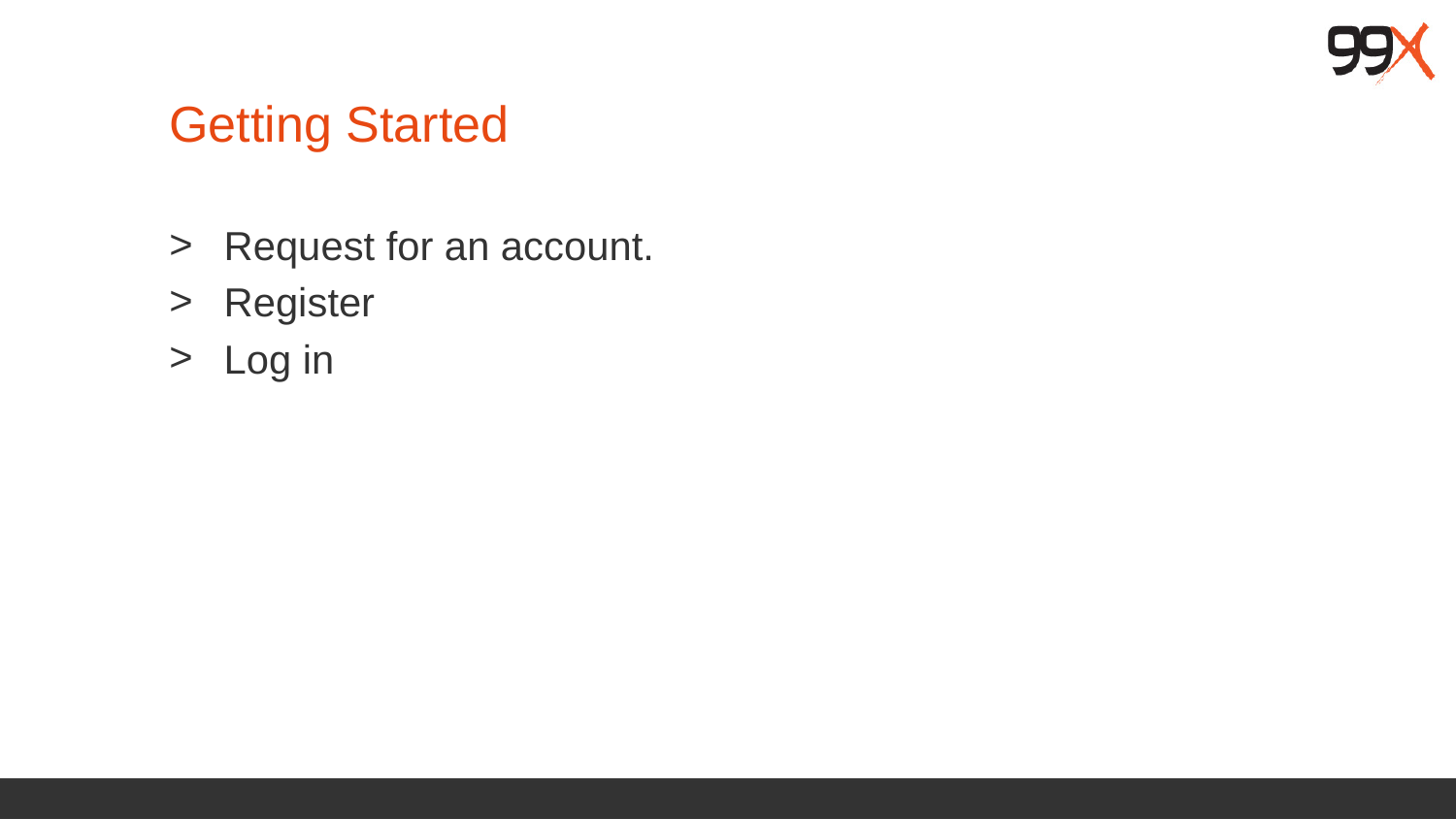

# Getting Started
Request for an account.
Register
Log in